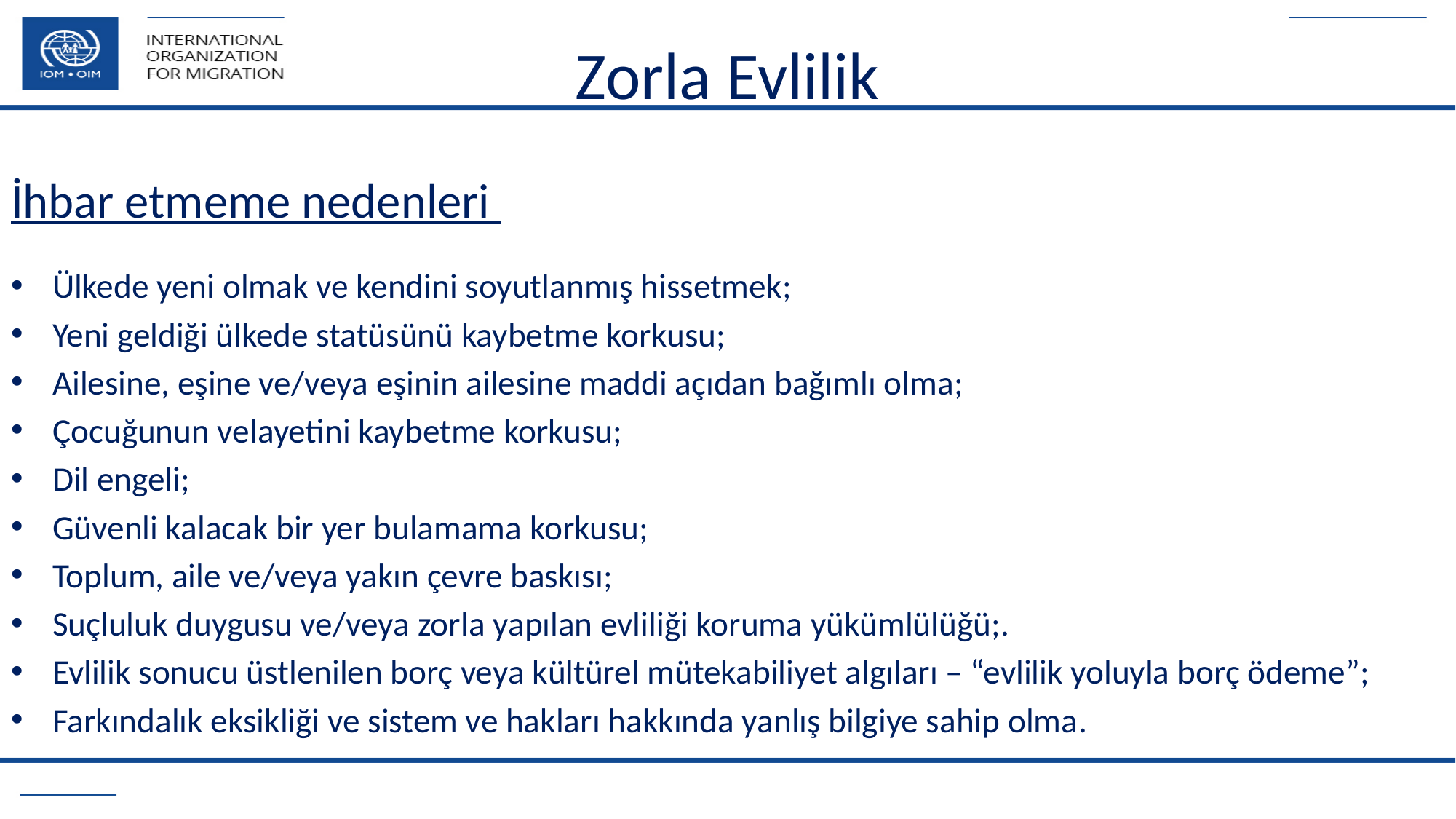

Zorla Evlilik
İhbar etmeme nedenleri
Ülkede yeni olmak ve kendini soyutlanmış hissetmek;
Yeni geldiği ülkede statüsünü kaybetme korkusu;
Ailesine, eşine ve/veya eşinin ailesine maddi açıdan bağımlı olma;
Çocuğunun velayetini kaybetme korkusu;
Dil engeli;
Güvenli kalacak bir yer bulamama korkusu;
Toplum, aile ve/veya yakın çevre baskısı;
Suçluluk duygusu ve/veya zorla yapılan evliliği koruma yükümlülüğü;.
Evlilik sonucu üstlenilen borç veya kültürel mütekabiliyet algıları – “evlilik yoluyla borç ödeme”;
Farkındalık eksikliği ve sistem ve hakları hakkında yanlış bilgiye sahip olma.